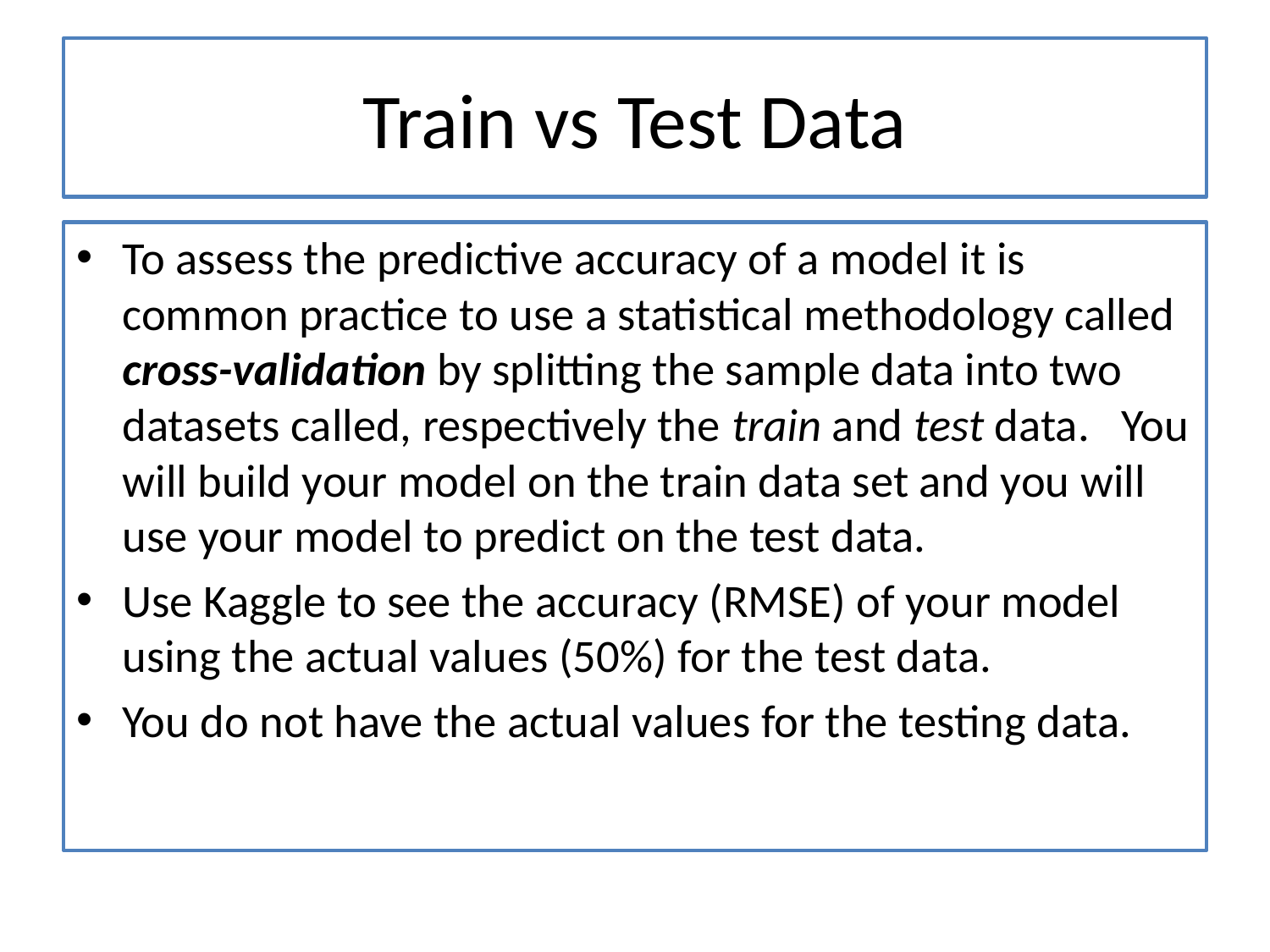

# Train vs Test Data
To assess the predictive accuracy of a model it is common practice to use a statistical methodology called cross-validation by splitting the sample data into two datasets called, respectively the train and test data.   You will build your model on the train data set and you will use your model to predict on the test data.
Use Kaggle to see the accuracy (RMSE) of your model using the actual values (50%) for the test data.
You do not have the actual values for the testing data.